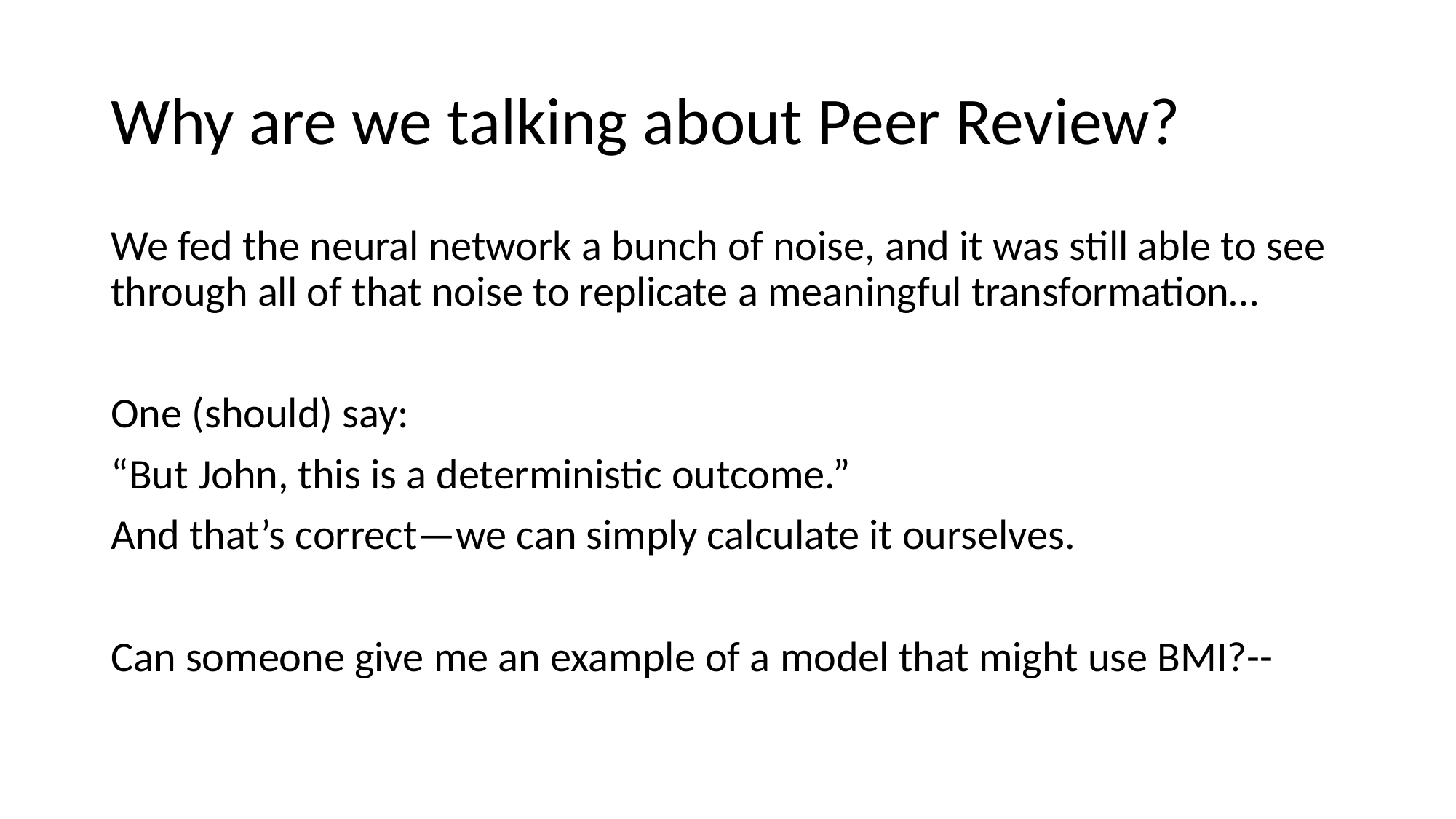

# Why are we talking about Peer Review?
We fed the neural network a bunch of noise, and it was still able to see through all of that noise to replicate a meaningful transformation…

One (should) say:
“But John, this is a deterministic outcome.”
And that’s correct—we can simply calculate it ourselves.

Can someone give me an example of a model that might use BMI?--